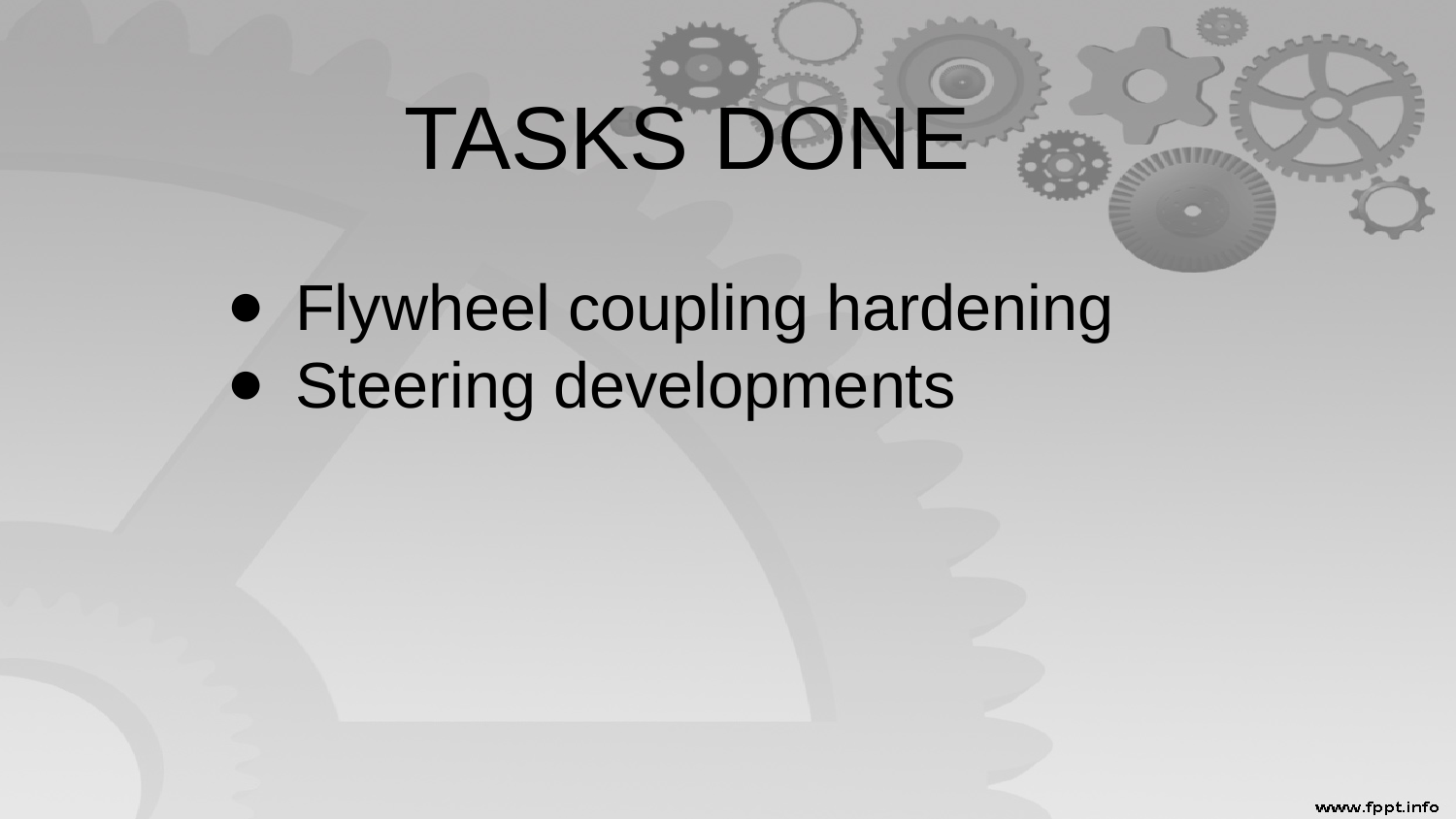

# TASKS DONE
Flywheel coupling hardening
Steering developments